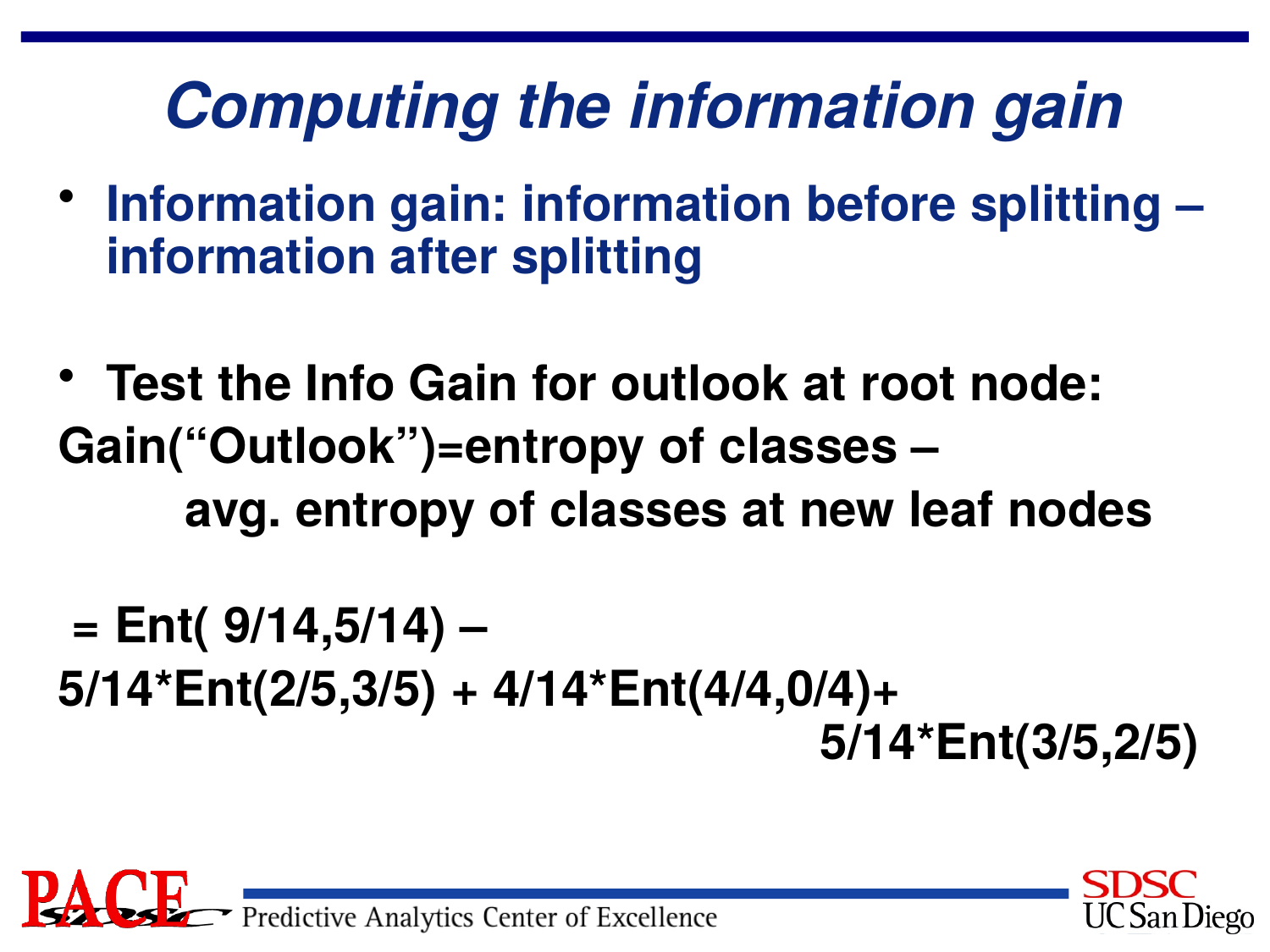

# Computing the information gain
Information gain: information before splitting – information after splitting

Test the Info Gain for outlook at root node:
Gain(“Outlook”)=entropy of classes –
	avg. entropy of classes at new leaf nodes
 = Ent( 9/14,5/14) –
5/14*Ent(2/5,3/5) + 4/14*Ent(4/4,0/4)+ 									5/14*Ent(3/5,2/5)

0.940-0.693 = 0.247 bits